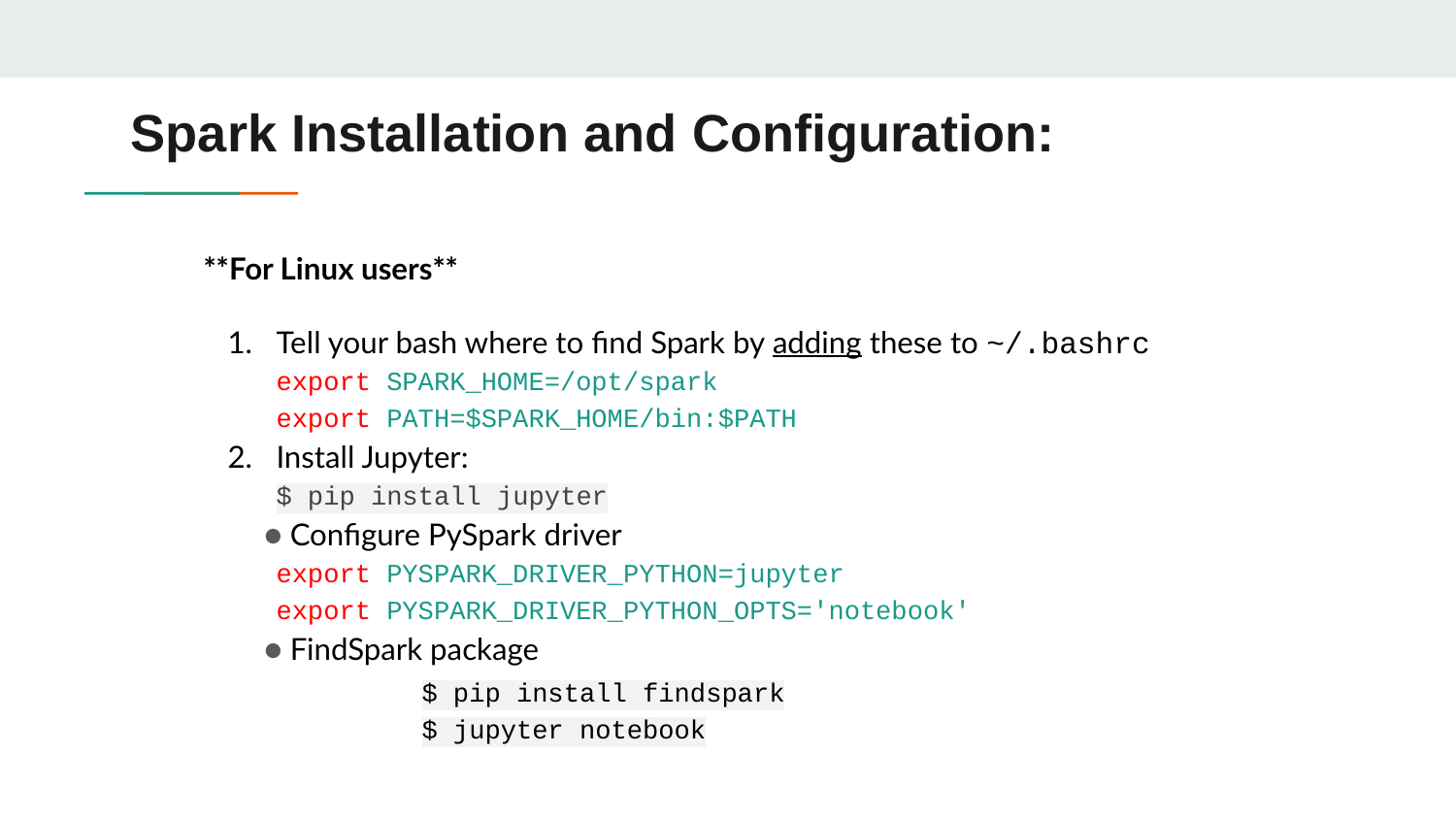

# Spark Installation and Configuration:
**For Linux users**
Tell your bash where to find Spark by adding these to ~/.bashrc
export SPARK_HOME=/opt/spark
export PATH=$SPARK_HOME/bin:$PATH
Install Jupyter:
$ pip install jupyter
 Configure PySpark driver
export PYSPARK_DRIVER_PYTHON=jupyter
export PYSPARK_DRIVER_PYTHON_OPTS='notebook'
 FindSpark package
	$ pip install findspark
	$ jupyter notebook